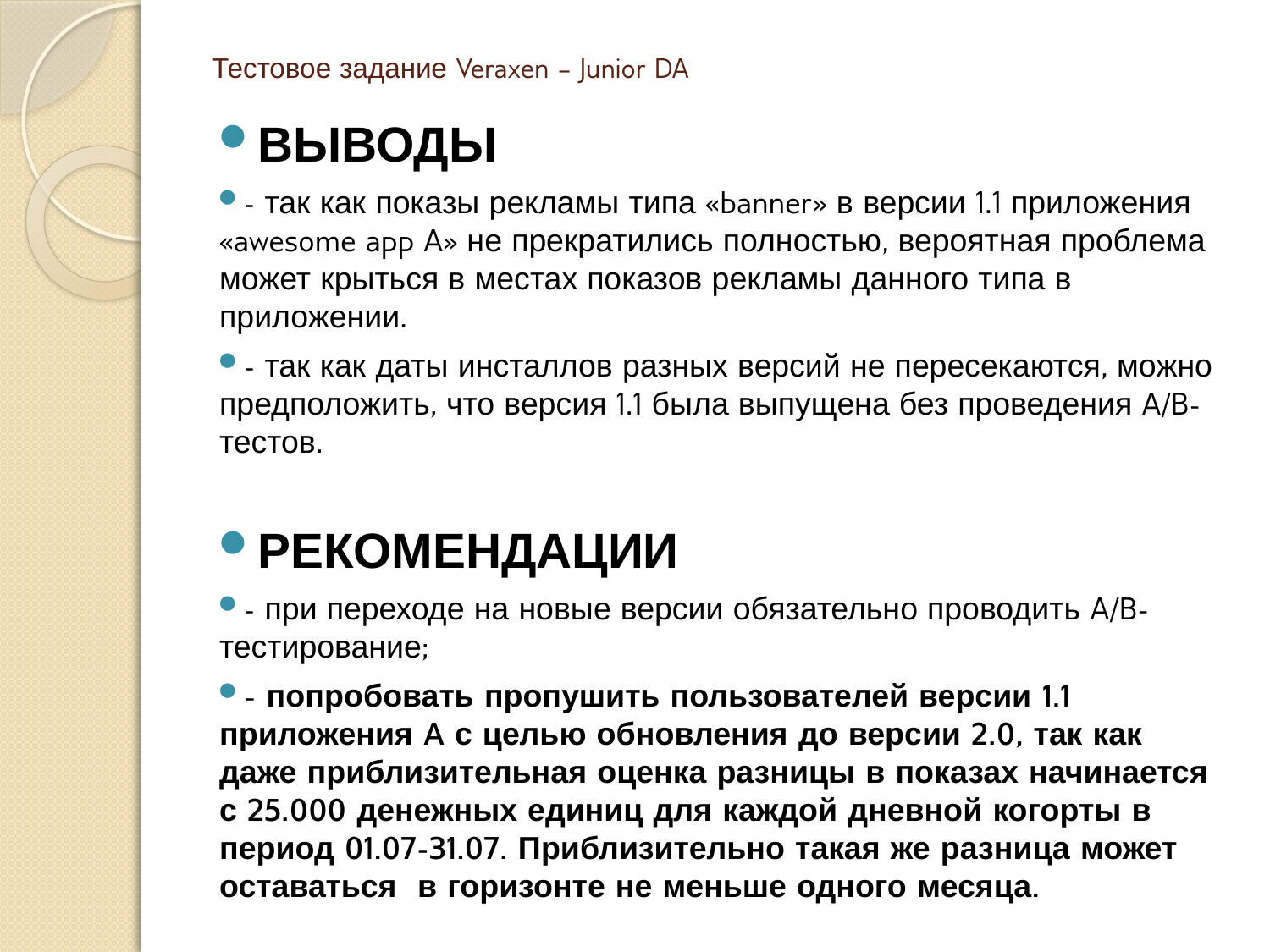

# Тестовое задание Veraxen – Junior DA
ВЫВОДЫ
- так как показы рекламы типа «banner» в версии 1.1 приложения «awesome app A» не прекратились полностью, вероятная проблема может крыться в местах показов рекламы данного типа в приложении.
- так как даты инсталлов разных версий не пересекаются, можно предположить, что версия 1.1 была выпущена без проведения A/B-тестов.

РЕКОМЕНДАЦИИ
- при переходе на новые версии обязательно проводить A/B-тестирование;
- попробовать пропушить пользователей версии 1.1 приложения A с целью обновления до версии 2.0, так как даже приблизительная оценка разницы в показах начинается с 25.000 денежных единиц для каждой дневной когорты в период 01.07-31.07. Приблизительно такая же разница может оставаться  в горизонте не меньше одного месяца.